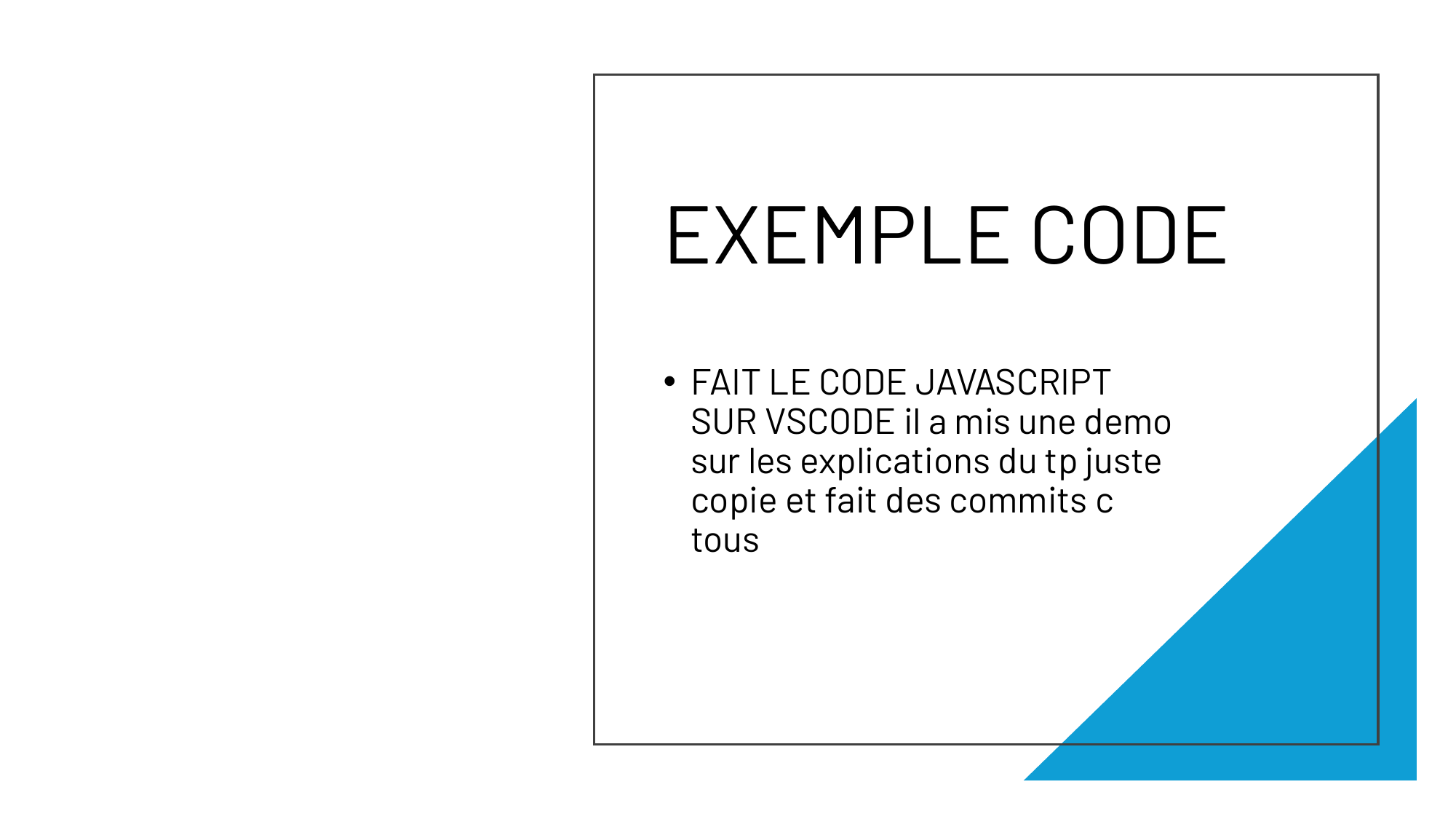

# EXEMPLE CODE
FAIT LE CODE JAVASCRIPT SUR VSCODE il a mis une demo sur les explications du tp juste copie et fait des commits c tous